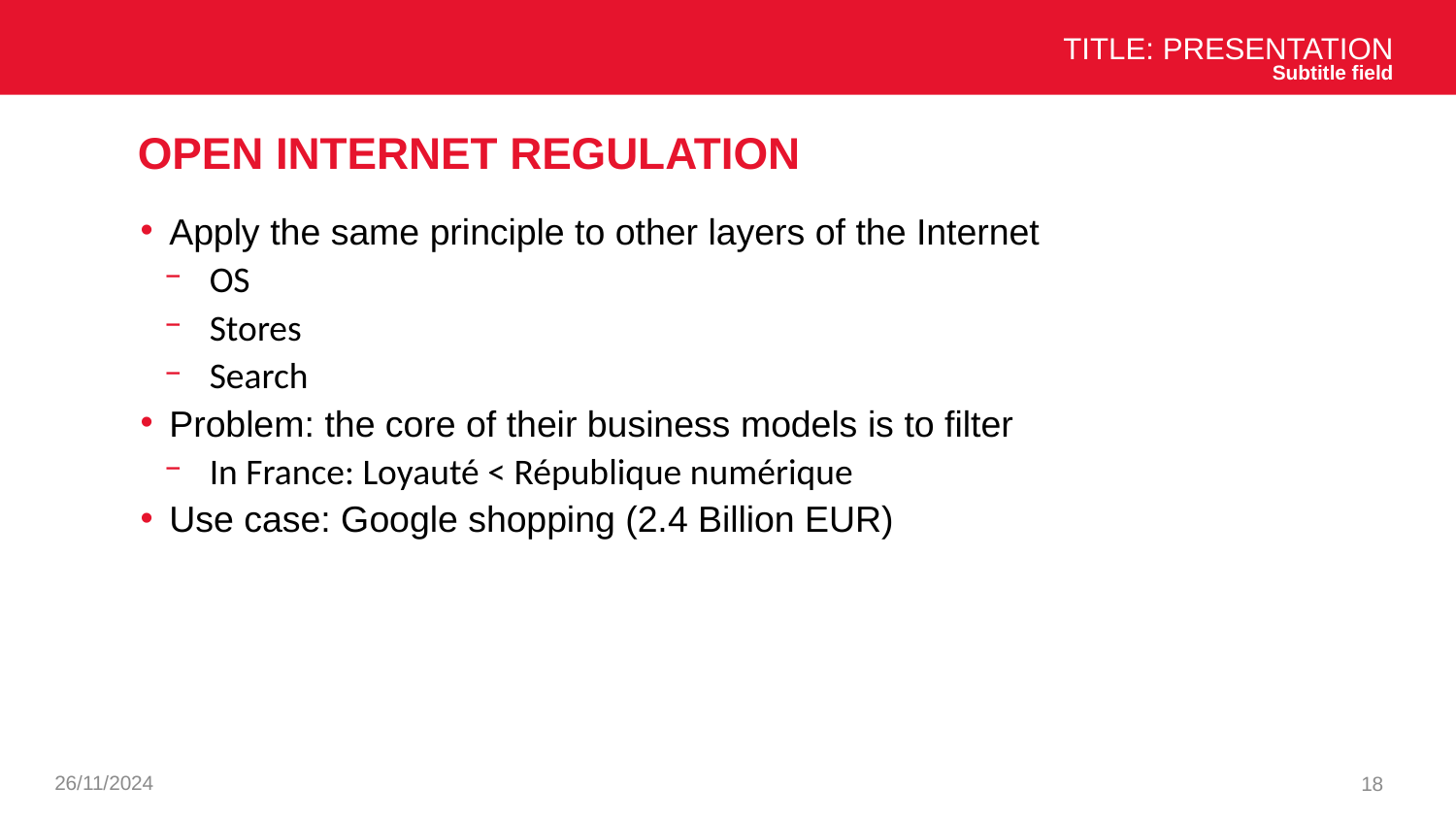

Title: Presentation
Subtitle field
# Open internet regulation
Apply the same principle to other layers of the Internet
OS
Stores
Search
Problem: the core of their business models is to filter
In France: Loyauté < République numérique
Use case: Google shopping (2.4 Billion EUR)

26/11/2024
18